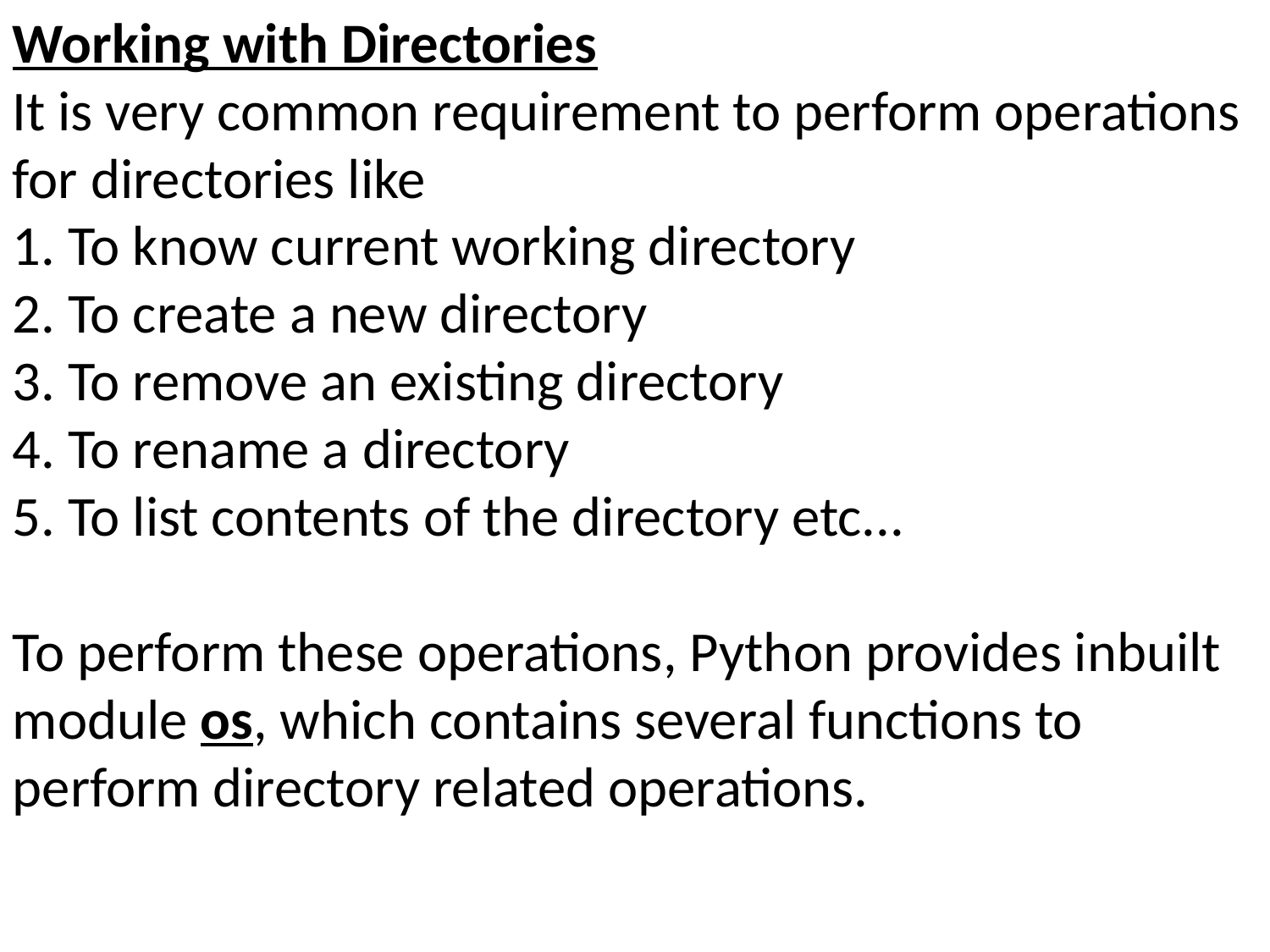

Working with Directories
It is very common requirement to perform operations for directories like
1. To know current working directory
2. To create a new directory
3. To remove an existing directory
4. To rename a directory
5. To list contents of the directory etc...

To perform these operations, Python provides inbuilt module os, which contains several functions to perform directory related operations.